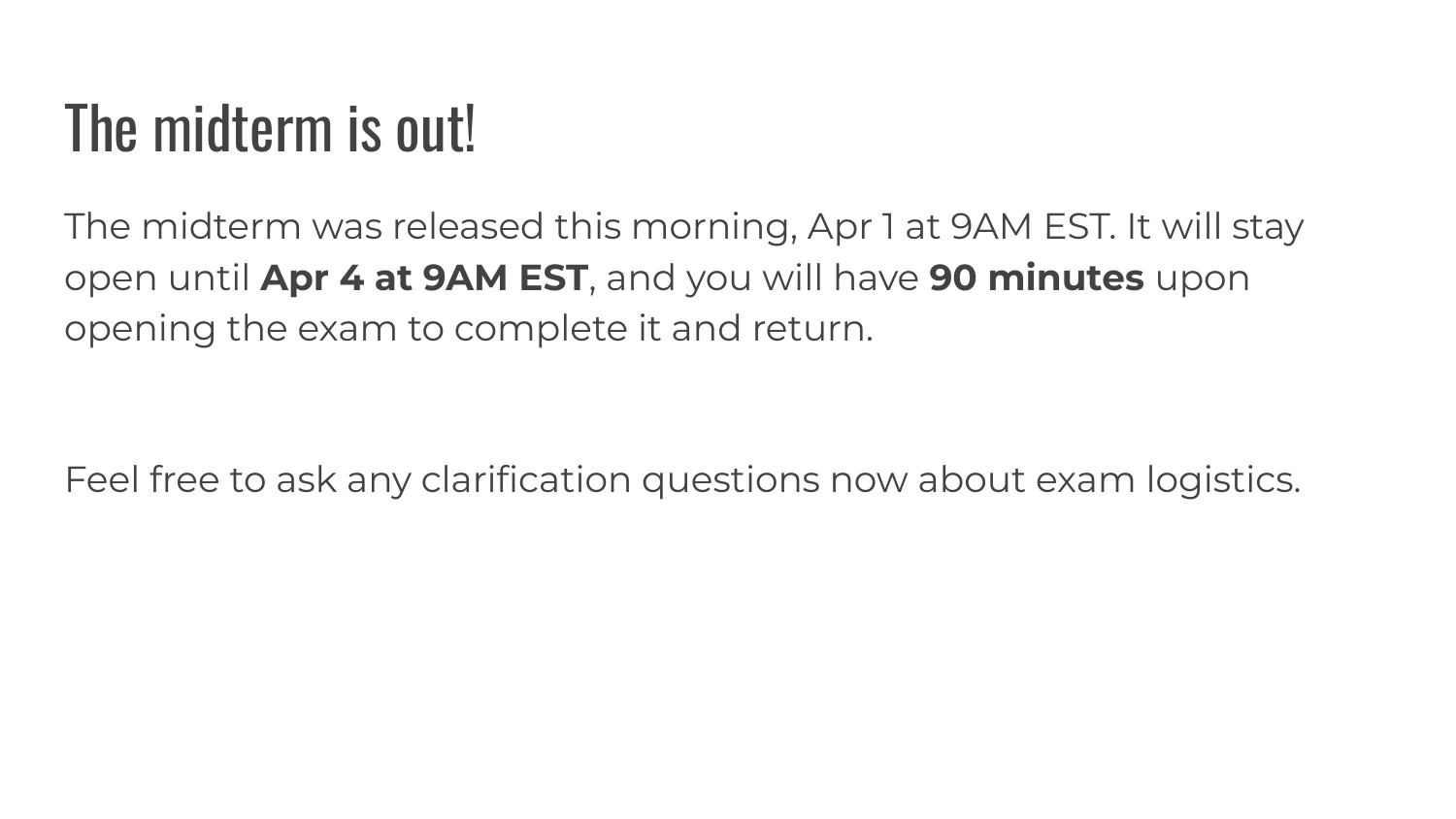

# The midterm is out!
The midterm was released this morning, Apr 1 at 9AM EST. It will stay open until Apr 4 at 9AM EST, and you will have 90 minutes upon opening the exam to complete it and return.

Feel free to ask any clarification questions now about exam logistics.